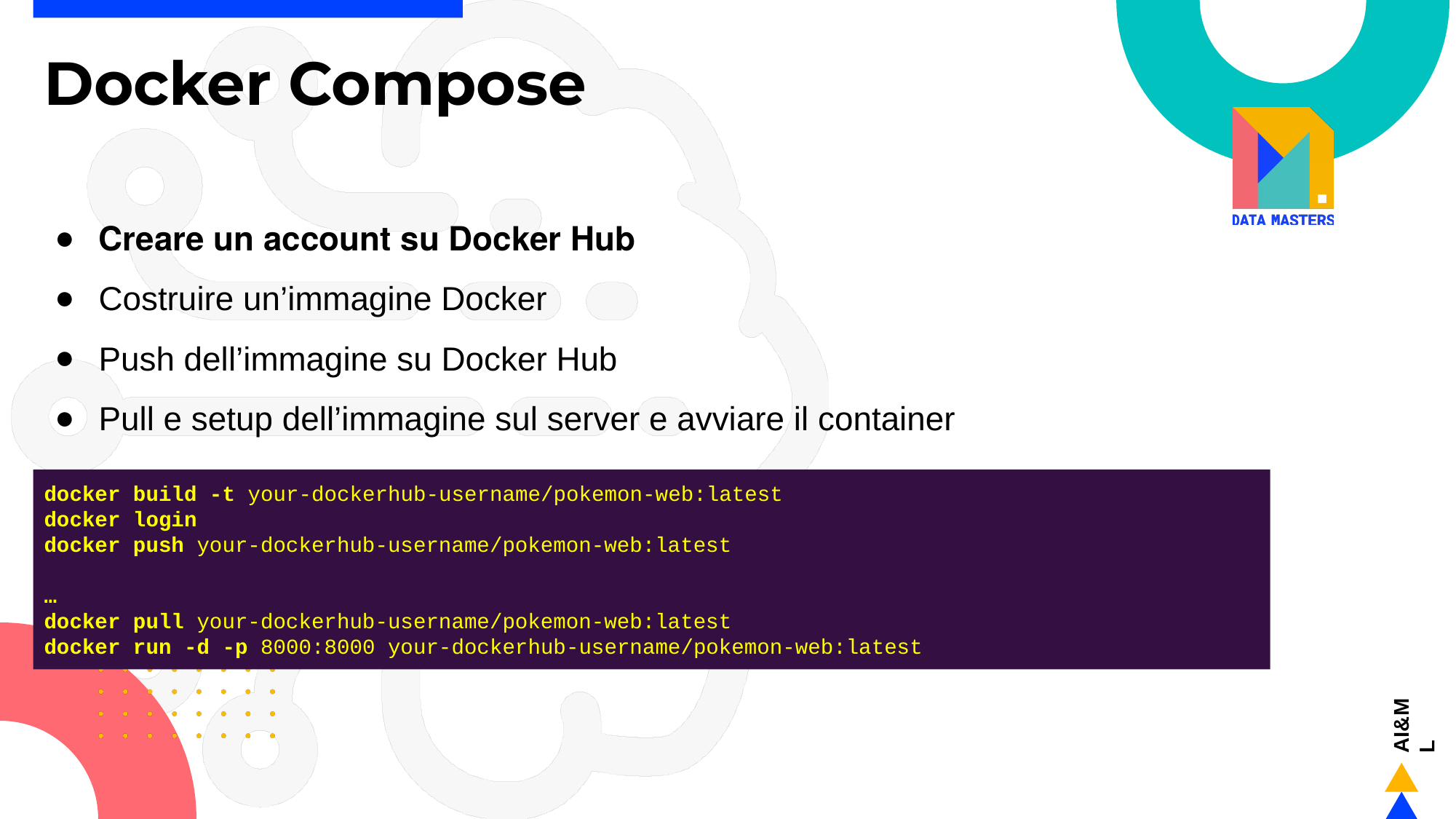

# Docker Compose
Creare un account su Docker Hub
Costruire un’immagine Docker
Push dell’immagine su Docker Hub
Pull e setup dell’immagine sul server e avviare il container
docker build -t your-dockerhub-username/pokemon-web:latest
docker login
docker push your-dockerhub-username/pokemon-web:latest

…
docker pull your-dockerhub-username/pokemon-web:latest
docker run -d -p 8000:8000 your-dockerhub-username/pokemon-web:latest